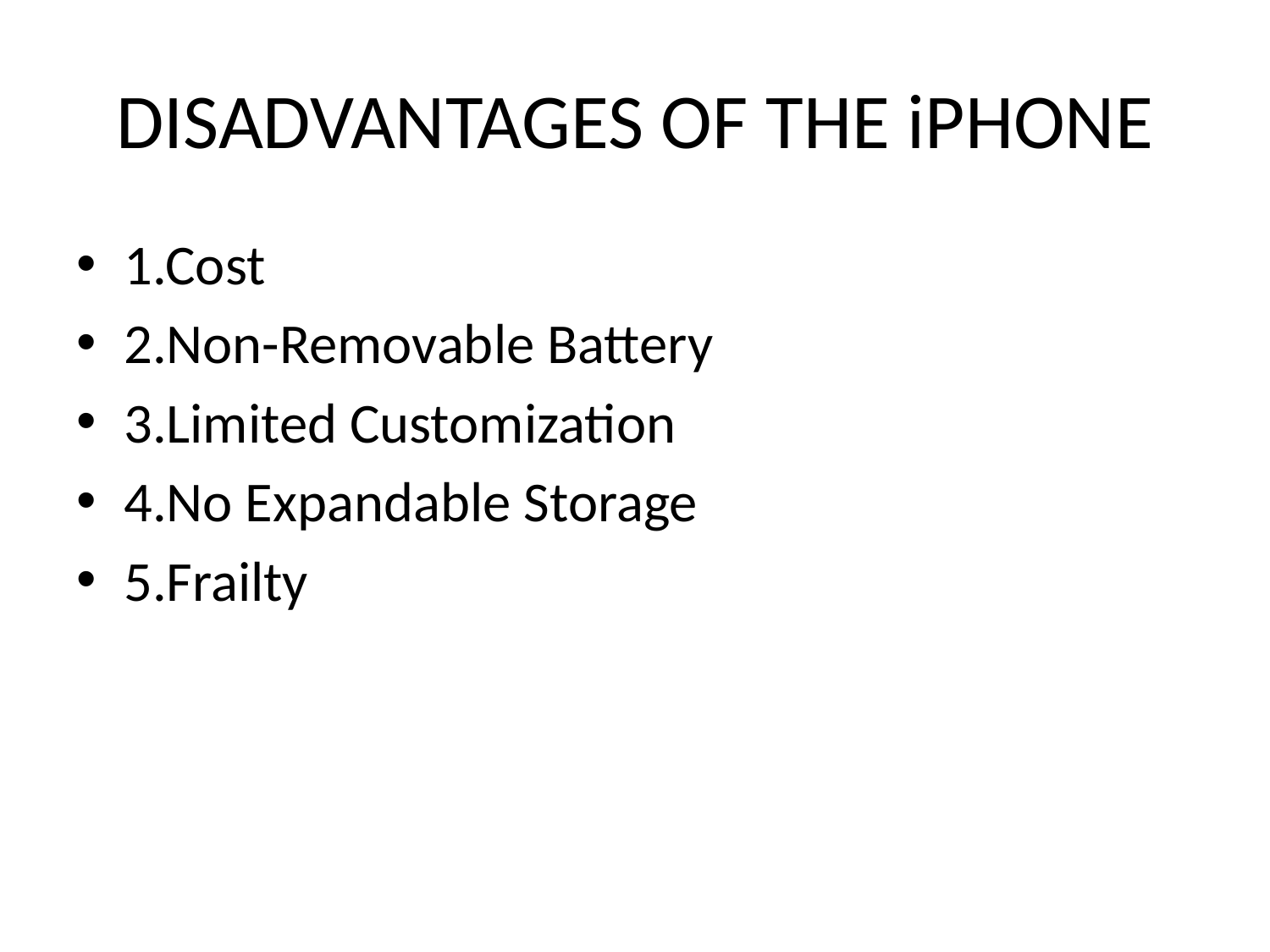

# DISADVANTAGES OF THE iPHONE
1.Cost
2.Non-Removable Battery
3.Limited Customization
4.No Expandable Storage
5.Frailty